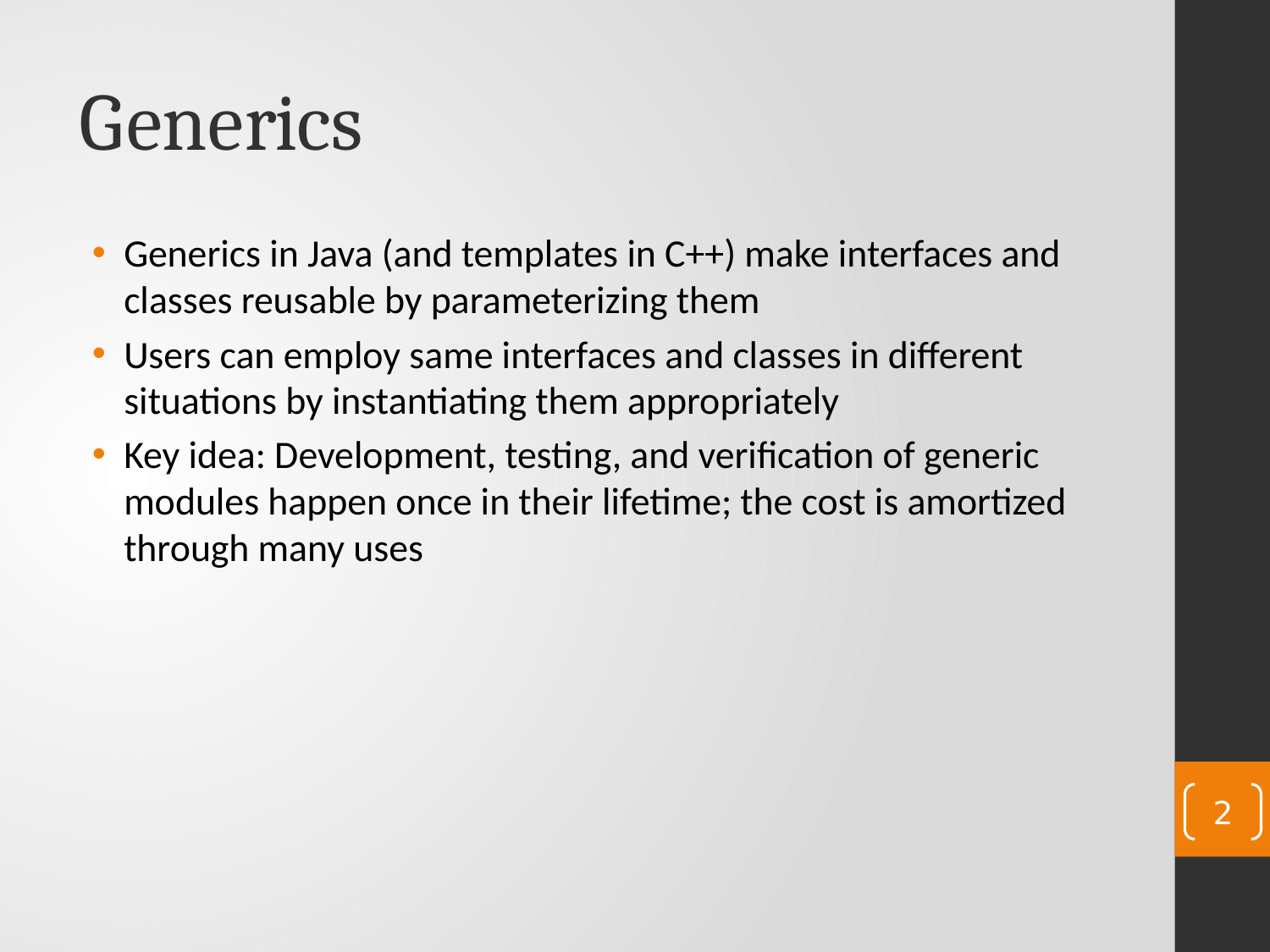

# Generics
Generics in Java (and templates in C++) make interfaces and classes reusable by parameterizing them
Users can employ same interfaces and classes in different situations by instantiating them appropriately
Key idea: Development, testing, and verification of generic modules happen once in their lifetime; the cost is amortized through many uses
2